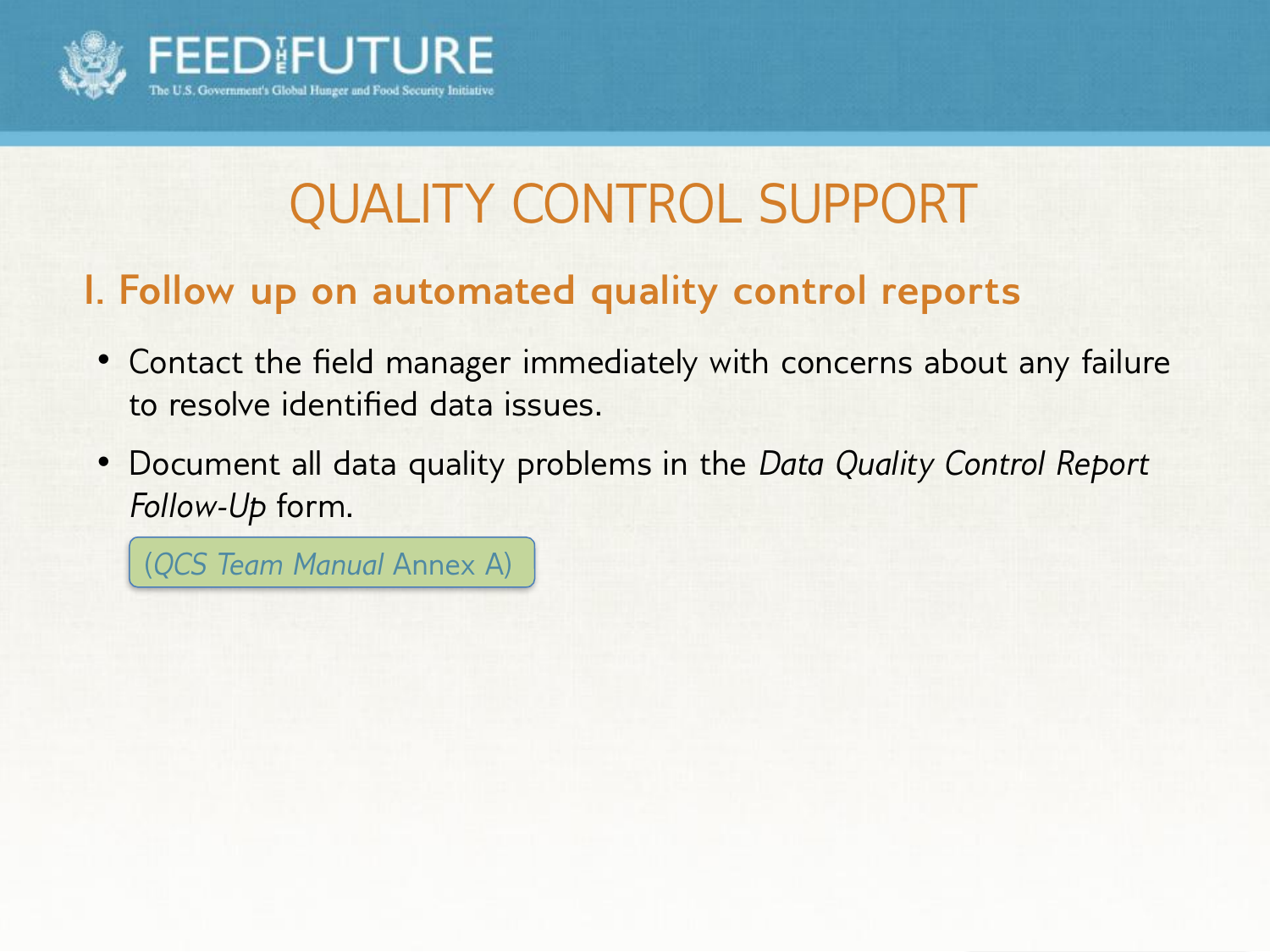

# Quality Control Support
I. Follow up on automated quality control reports
Contact the field manager immediately with concerns about any failure to resolve identified data issues.
Document all data quality problems in the Data Quality Control Report Follow-Up form.
(QCS Team Manual Annex A)